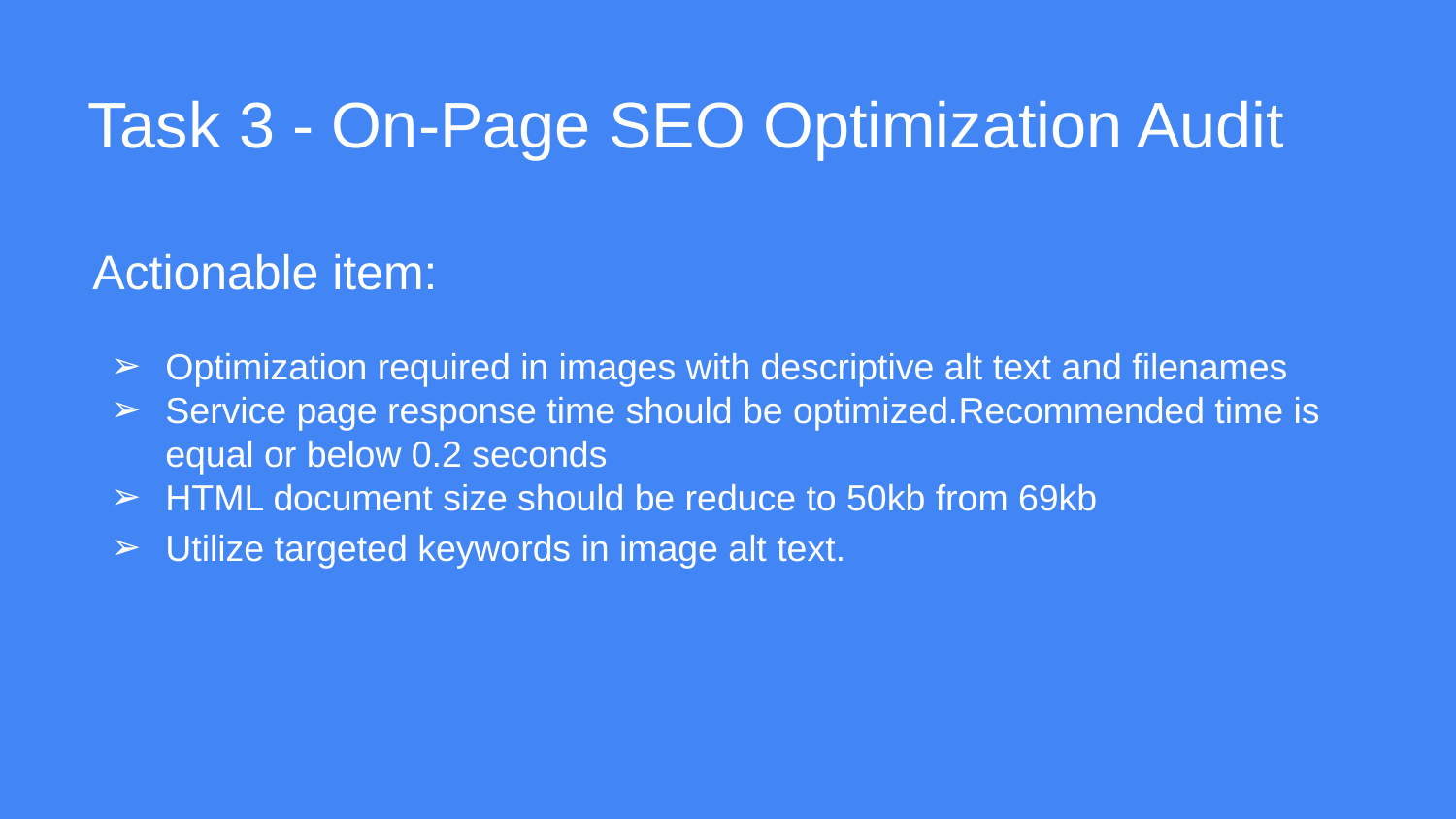

Task 3 - On-Page SEO Optimization Audit
# Actionable item:

Optimization required in images with descriptive alt text and filenames
Service page response time should be optimized.Recommended time is equal or below 0.2 seconds
HTML document size should be reduce to 50kb from 69kb
Utilize targeted keywords in image alt text.